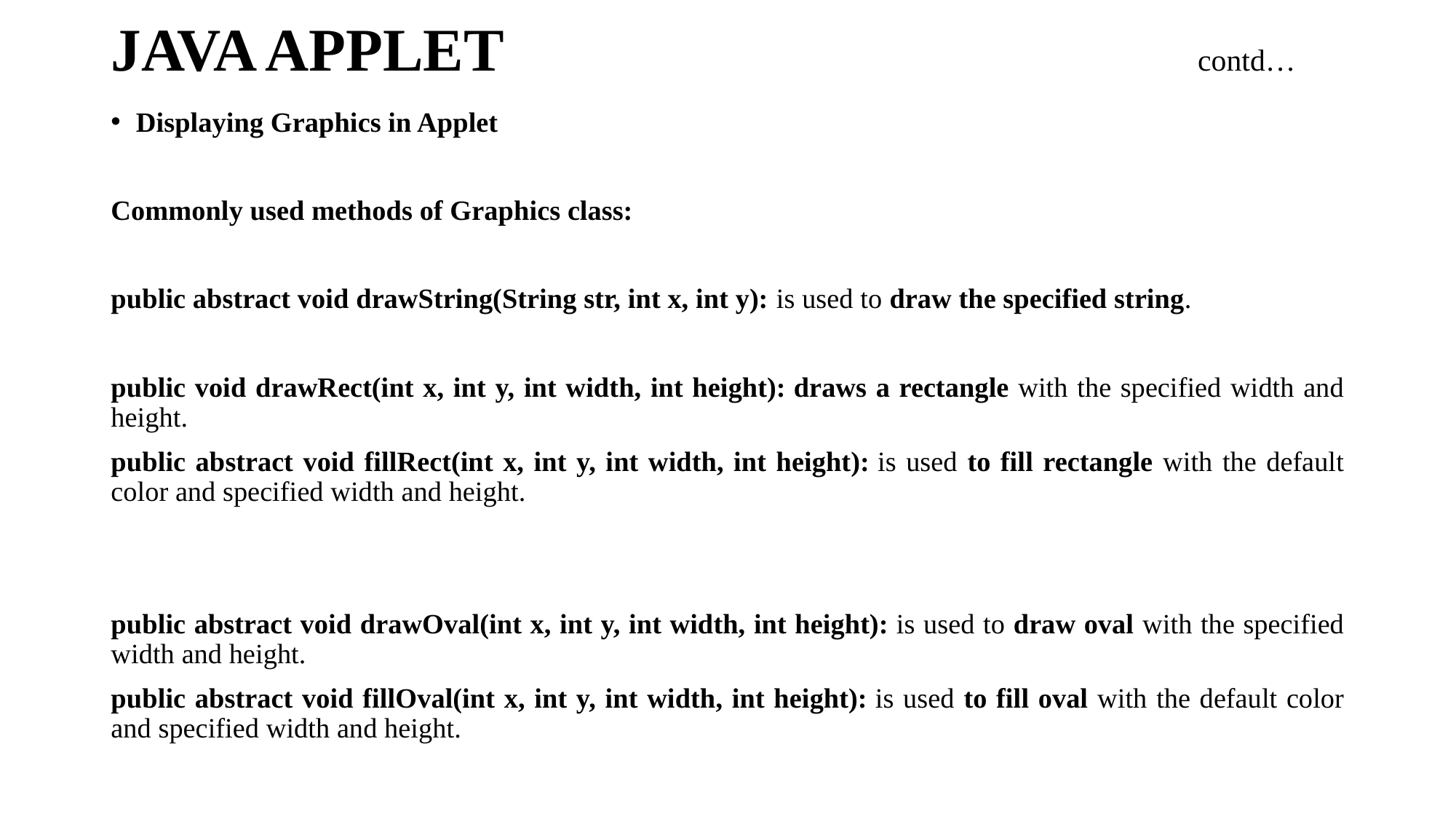

# JAVA APPLET                                              contd…
Displaying Graphics in Applet

Commonly used methods of Graphics class:

public abstract void drawString(String str, int x, int y): is used to draw the specified string.

public void drawRect(int x, int y, int width, int height): draws a rectangle with the specified width and height.
public abstract void fillRect(int x, int y, int width, int height): is used to fill rectangle with the default color and specified width and height.

public abstract void drawOval(int x, int y, int width, int height): is used to draw oval with the specified width and height.
public abstract void fillOval(int x, int y, int width, int height): is used to fill oval with the default color and specified width and height.